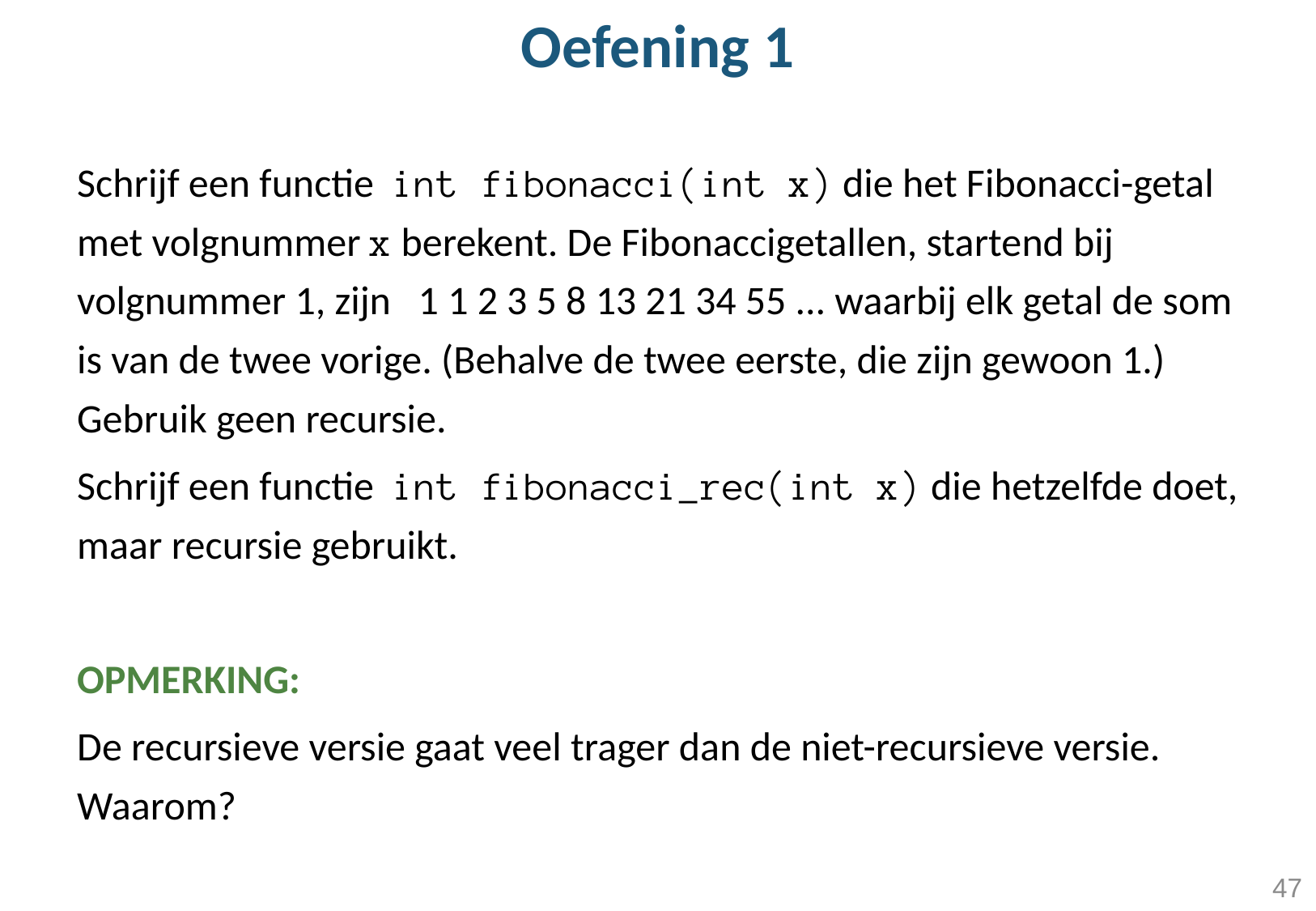

# Oefening 1
Schrijf een functie  int fibonacci(int x) die het Fibonacci-getal met volgnummer x berekent. De Fibonaccigetallen, startend bij volgnummer 1, zijn   1 1 2 3 5 8 13 21 34 55 ... waarbij elk getal de som is van de twee vorige. (Behalve de twee eerste, die zijn gewoon 1.)  Gebruik geen recursie.
Schrijf een functie  int fibonacci_rec(int x) die hetzelfde doet, maar recursie gebruikt.

OPMERKING:
De recursieve versie gaat veel trager dan de niet-recursieve versie. Waarom?
47